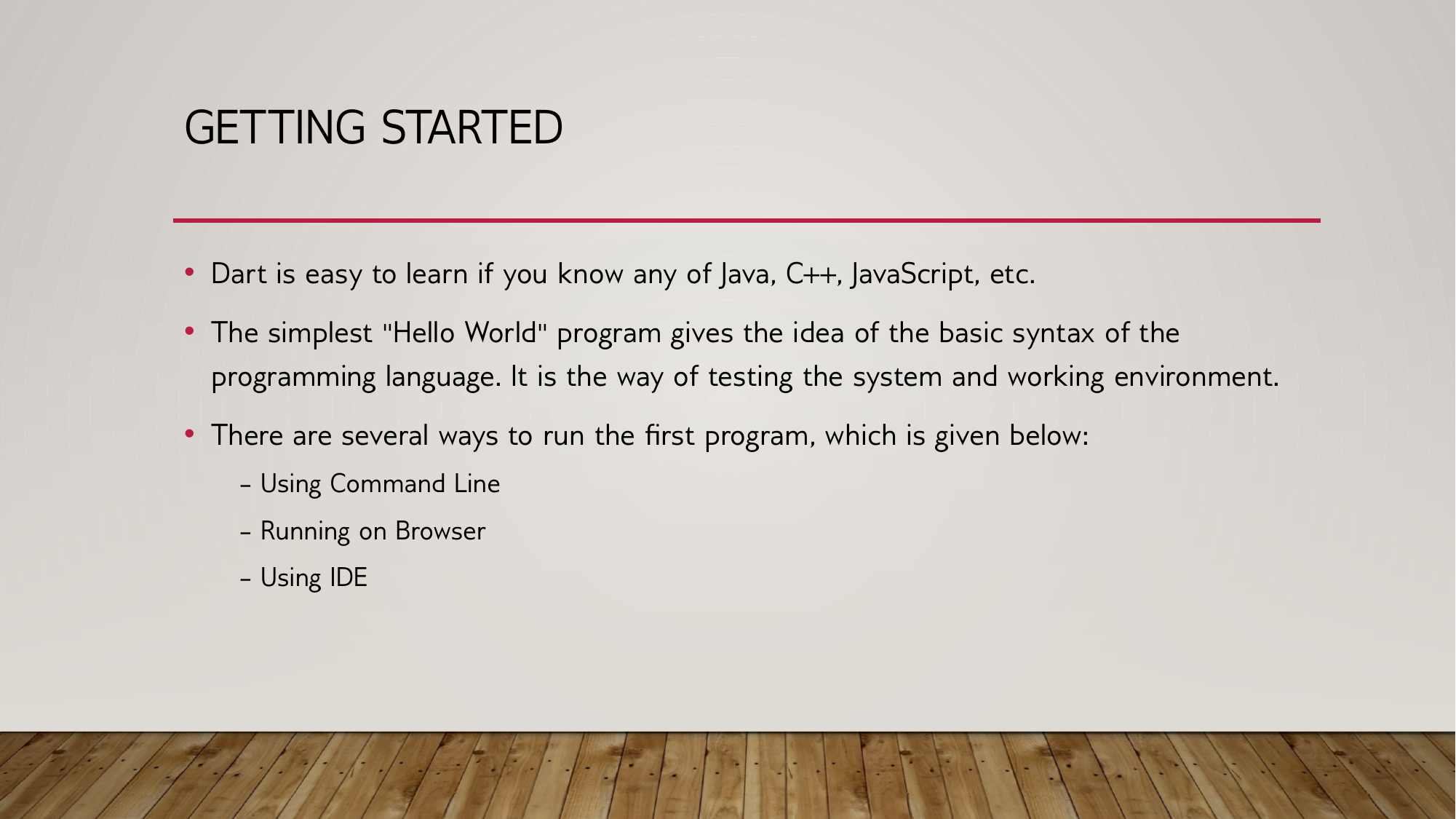

# Getting Started
Dart is easy to learn if you know any of Java, C++, JavaScript, etc.
The simplest "Hello World" program gives the idea of the basic syntax of the programming language. It is the way of testing the system and working environment.
There are several ways to run the first program, which is given below:
– Using Command Line
– Running on Browser
– Using IDE